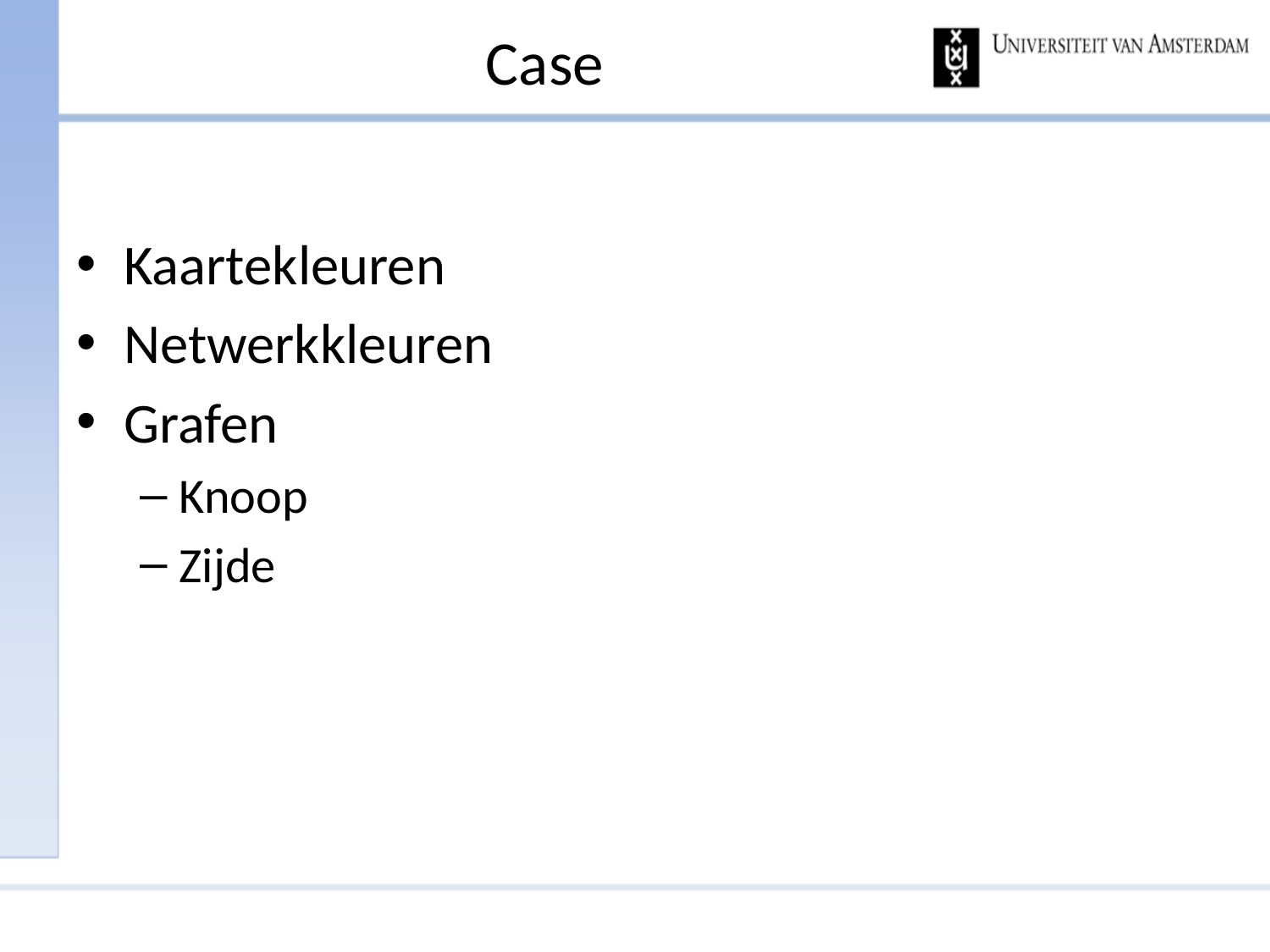

# Case
Kaartekleuren
Netwerkkleuren
Grafen
Knoop
Zijde